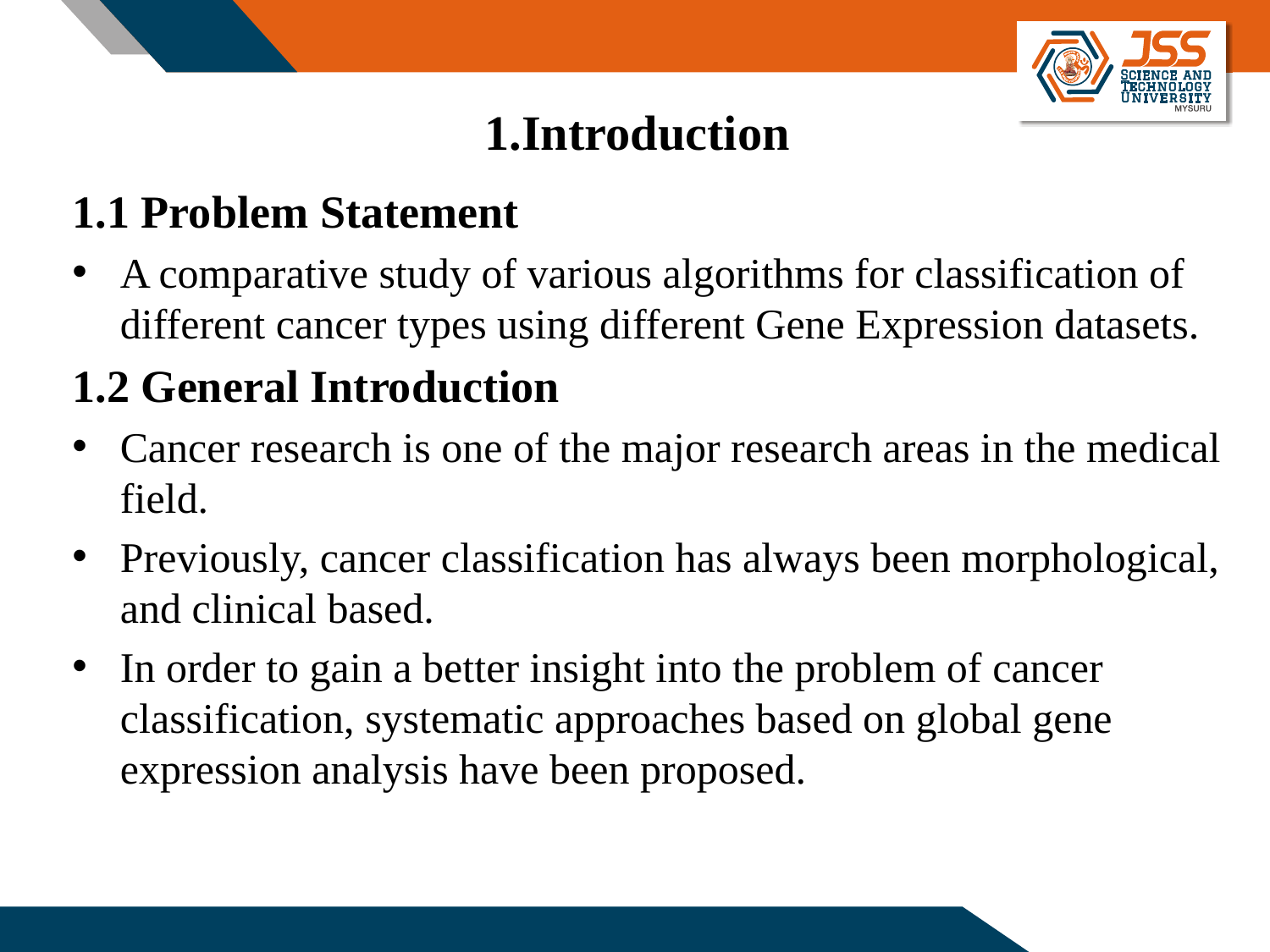

# 1.Introduction
1.1 Problem Statement
A comparative study of various algorithms for classification of different cancer types using different Gene Expression datasets.
1.2 General Introduction
Cancer research is one of the major research areas in the medical field.
Previously, cancer classification has always been morphological, and clinical based.
In order to gain a better insight into the problem of cancer classification, systematic approaches based on global gene expression analysis have been proposed.